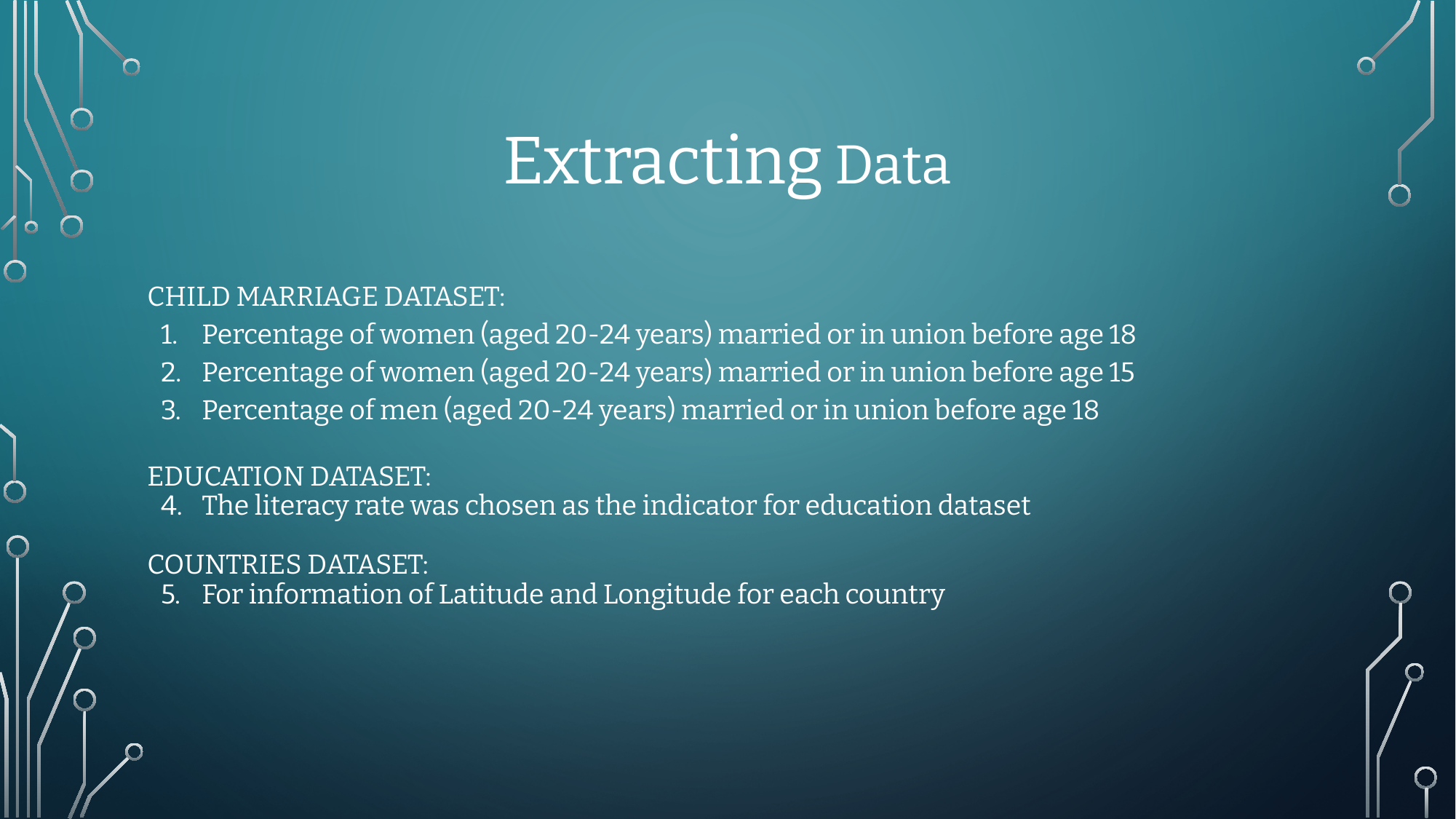

# Extracting Data
CHILD MARRIAGE DATASET:
Percentage of women (aged 20-24 years) married or in union before age 18
Percentage of women (aged 20-24 years) married or in union before age 15
Percentage of men (aged 20-24 years) married or in union before age 18

EDUCATION DATASET:
The literacy rate was chosen as the indicator for education dataset

COUNTRIES DATASET:
For information of Latitude and Longitude for each country